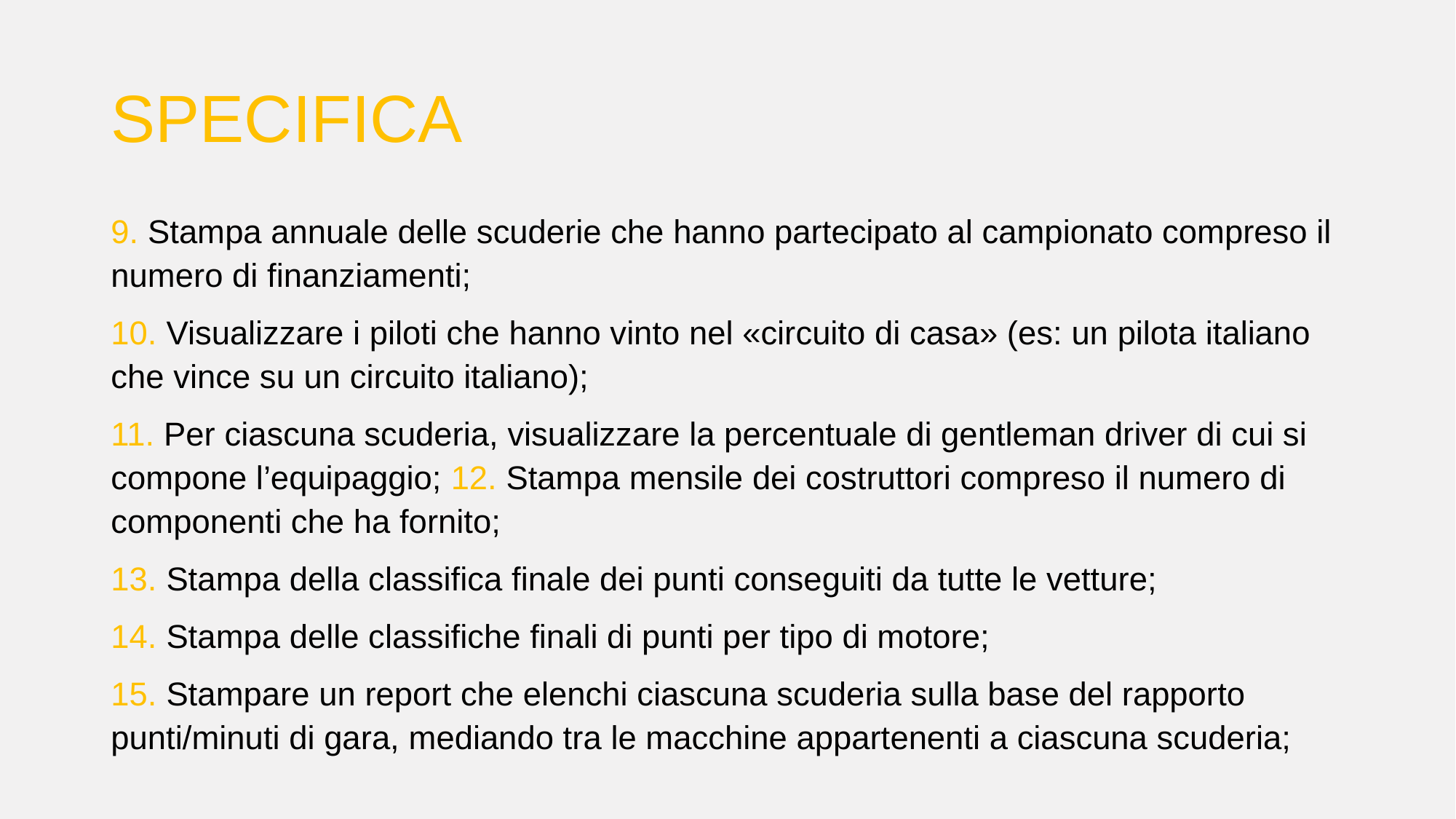

# SPECIFICA
9. Stampa annuale delle scuderie che hanno partecipato al campionato compreso il numero di finanziamenti;
10. Visualizzare i piloti che hanno vinto nel «circuito di casa» (es: un pilota italiano che vince su un circuito italiano);
11. Per ciascuna scuderia, visualizzare la percentuale di gentleman driver di cui si compone l’equipaggio; 12. Stampa mensile dei costruttori compreso il numero di componenti che ha fornito;
13. Stampa della classifica finale dei punti conseguiti da tutte le vetture;
14. Stampa delle classifiche finali di punti per tipo di motore;
15. Stampare un report che elenchi ciascuna scuderia sulla base del rapporto punti/minuti di gara, mediando tra le macchine appartenenti a ciascuna scuderia;